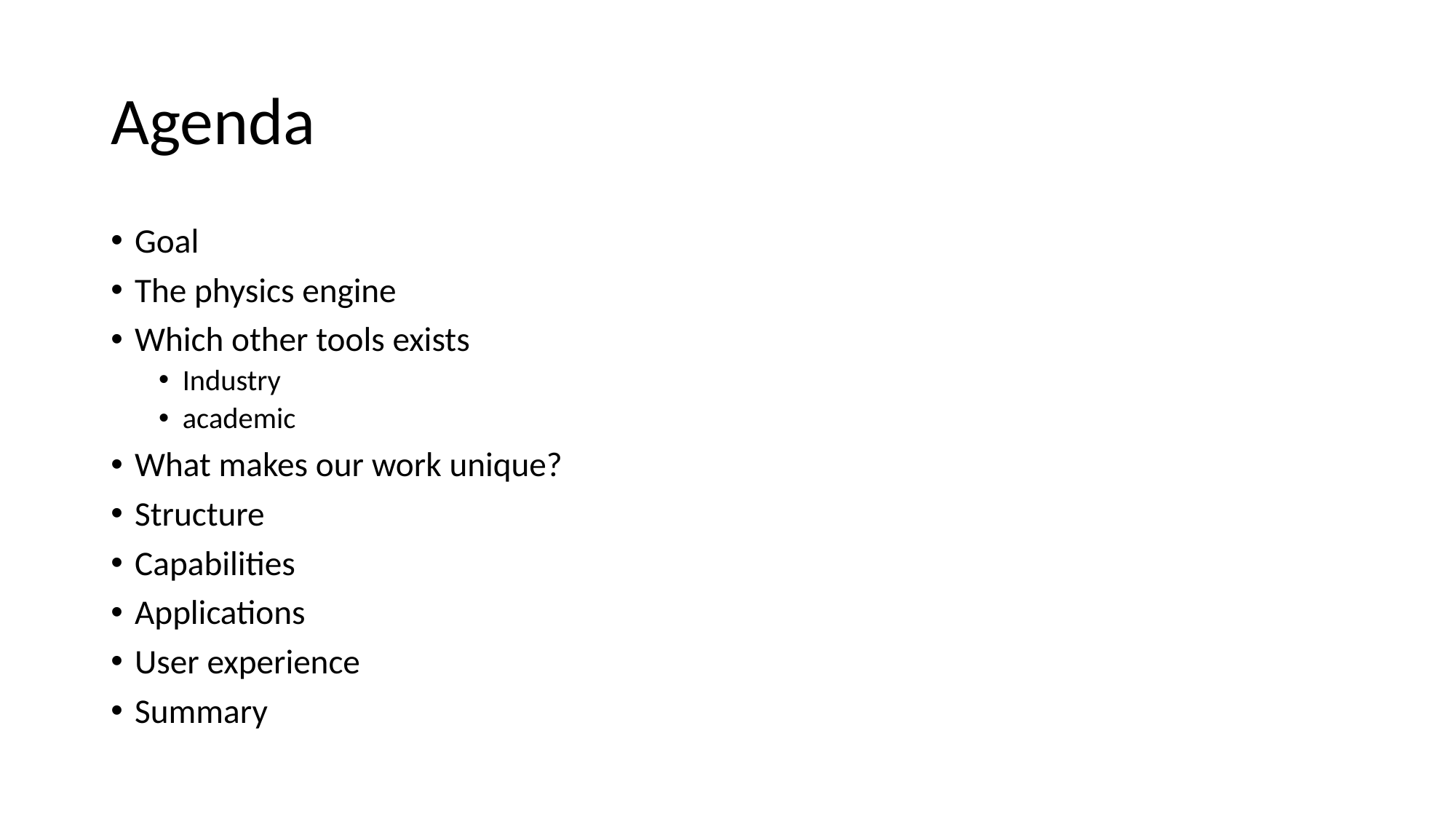

# Agenda
Goal
The physics engine
Which other tools exists
Industry
academic
What makes our work unique?
Structure
Capabilities
Applications
User experience
Summary